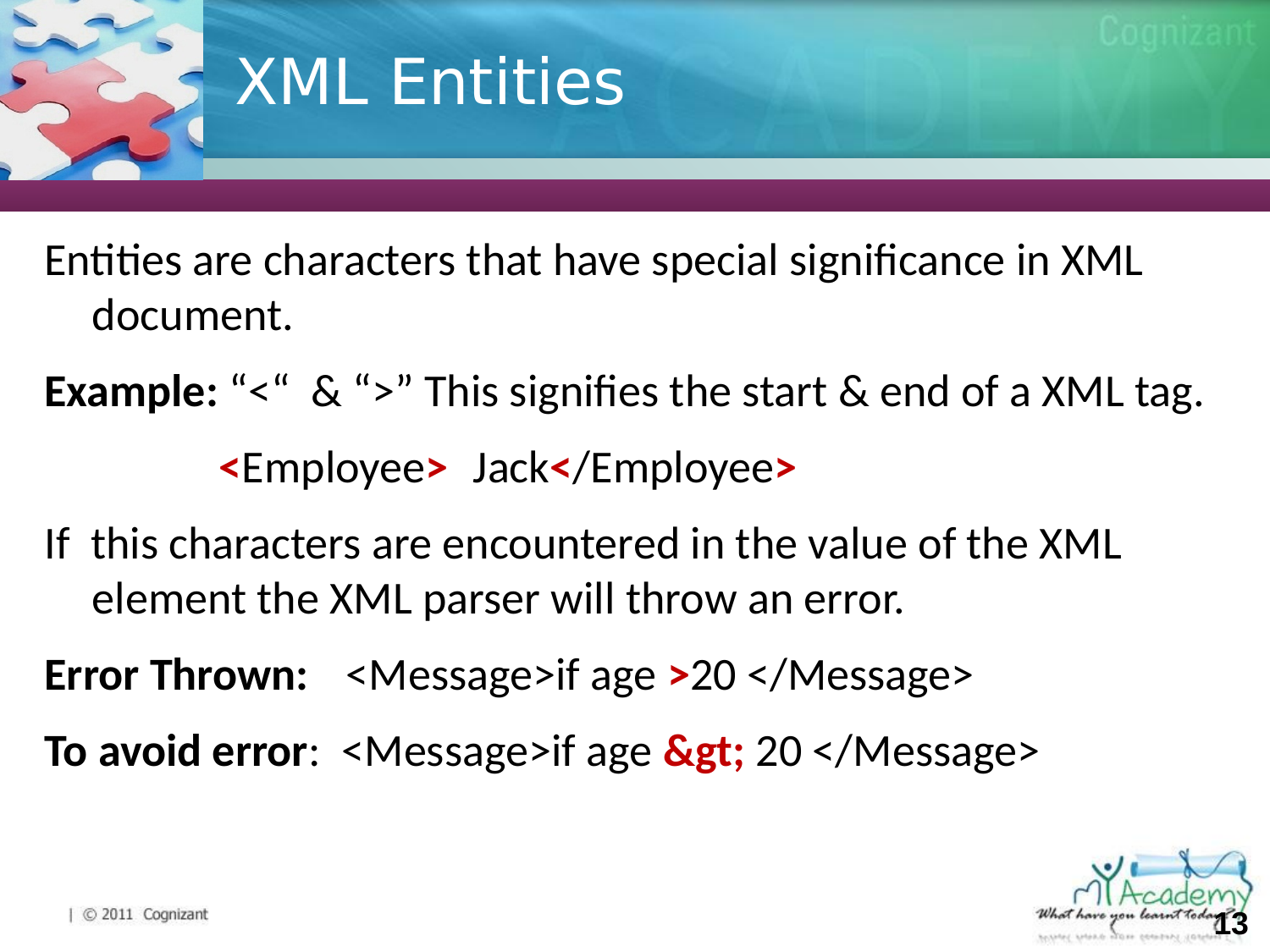

# XML Entities
Entities are characters that have special significance in XML document.
Example: “<“  & “>” This signifies the start & end of a XML tag.
		<Employee>	Jack</Employee>
If  this characters are encountered in the value of the XML element the XML parser will throw an error.
Error Thrown:	<Message>if age >20 </Message>
To avoid error:  <Message>if age &gt; 20 </Message>

13